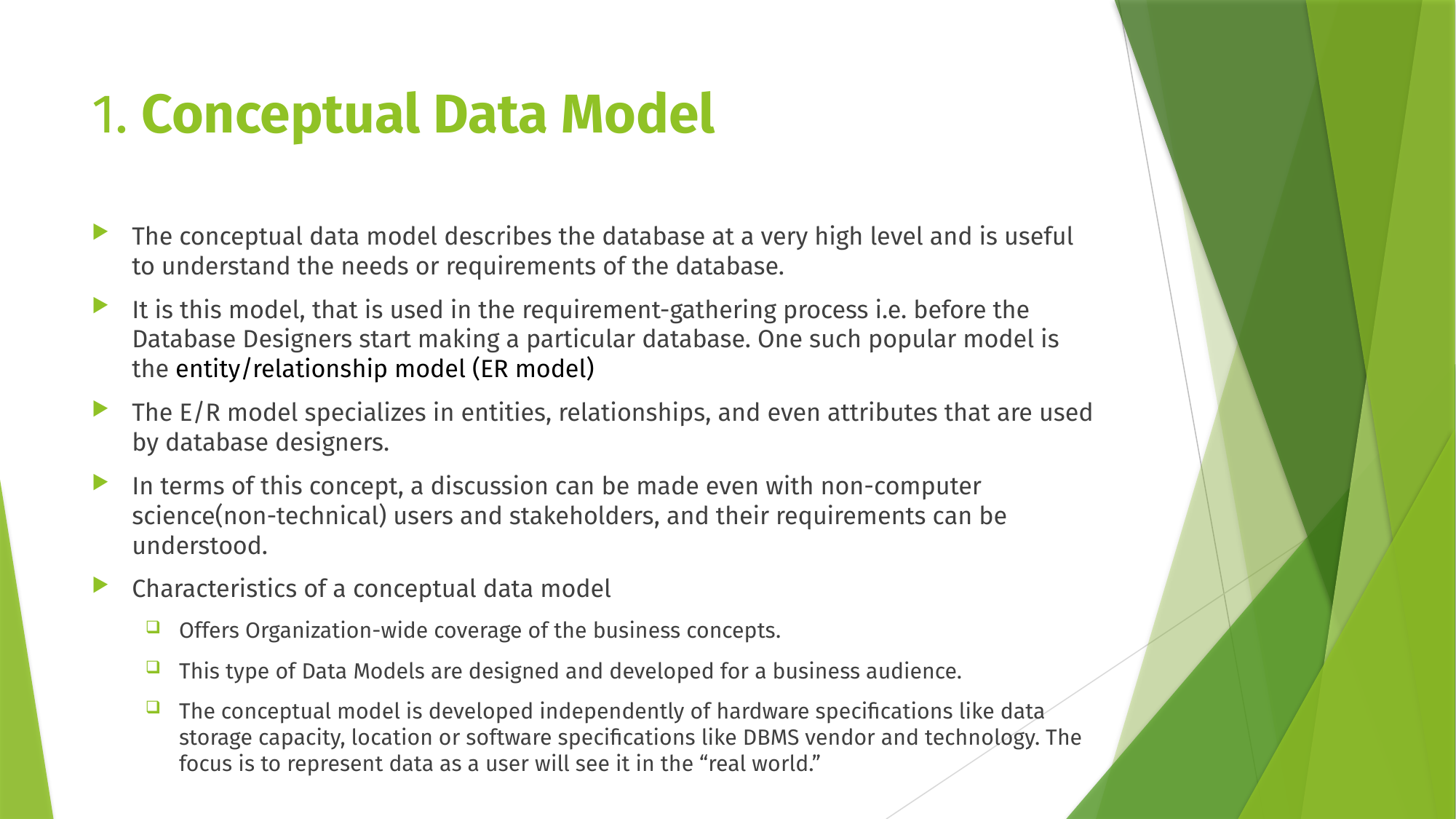

# 1. Conceptual Data Model
The conceptual data model describes the database at a very high level and is useful to understand the needs or requirements of the database.
It is this model, that is used in the requirement-gathering process i.e. before the Database Designers start making a particular database. One such popular model is the entity/relationship model (ER model)
The E/R model specializes in entities, relationships, and even attributes that are used by database designers.
In terms of this concept, a discussion can be made even with non-computer science(non-technical) users and stakeholders, and their requirements can be understood.
Characteristics of a conceptual data model
Offers Organization-wide coverage of the business concepts.
This type of Data Models are designed and developed for a business audience.
The conceptual model is developed independently of hardware specifications like data storage capacity, location or software specifications like DBMS vendor and technology. The focus is to represent data as a user will see it in the “real world.”